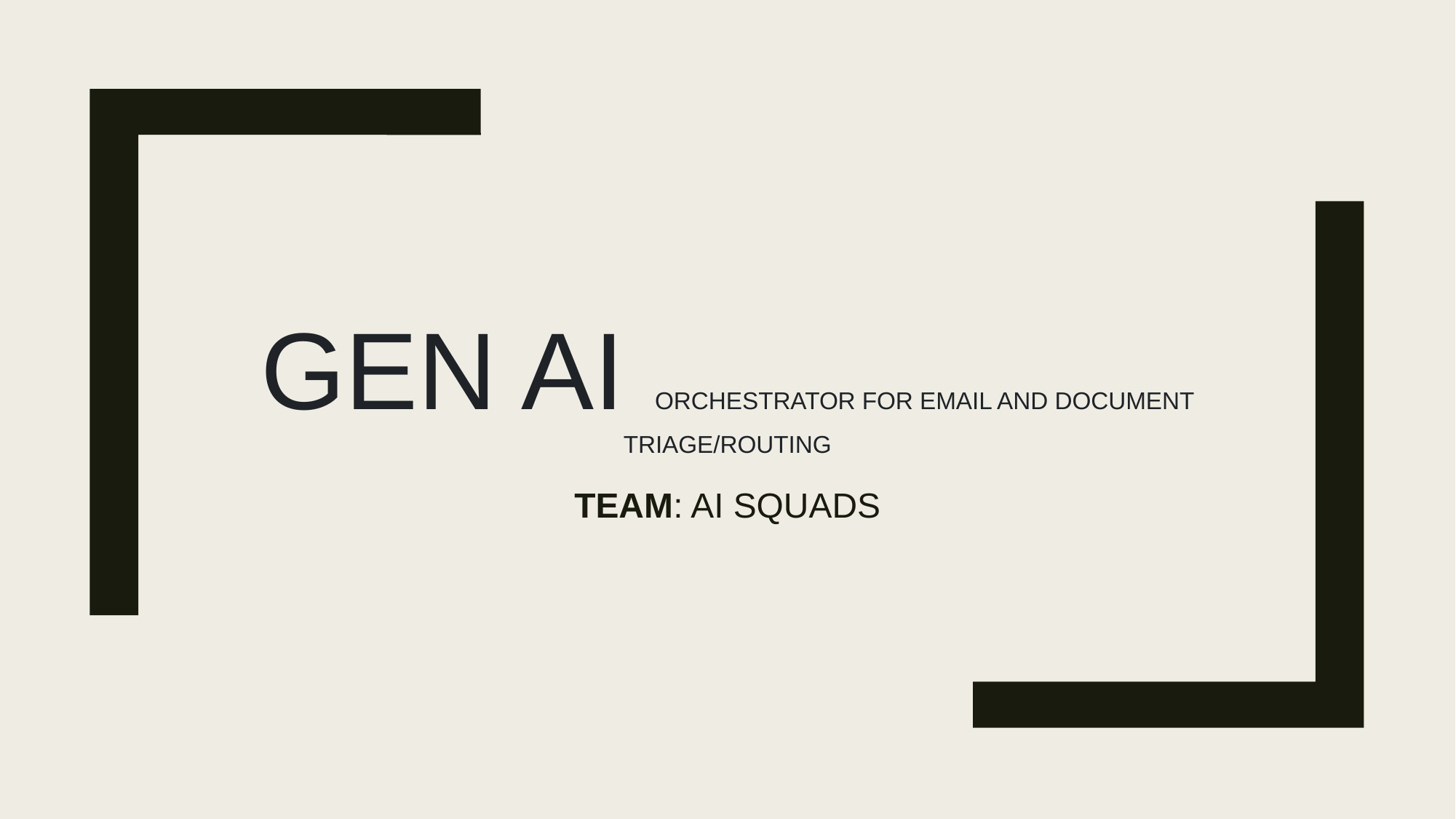

# Gen AI Orchestrator for Email and Document Triage/Routing
TEAM: AI SQUADS